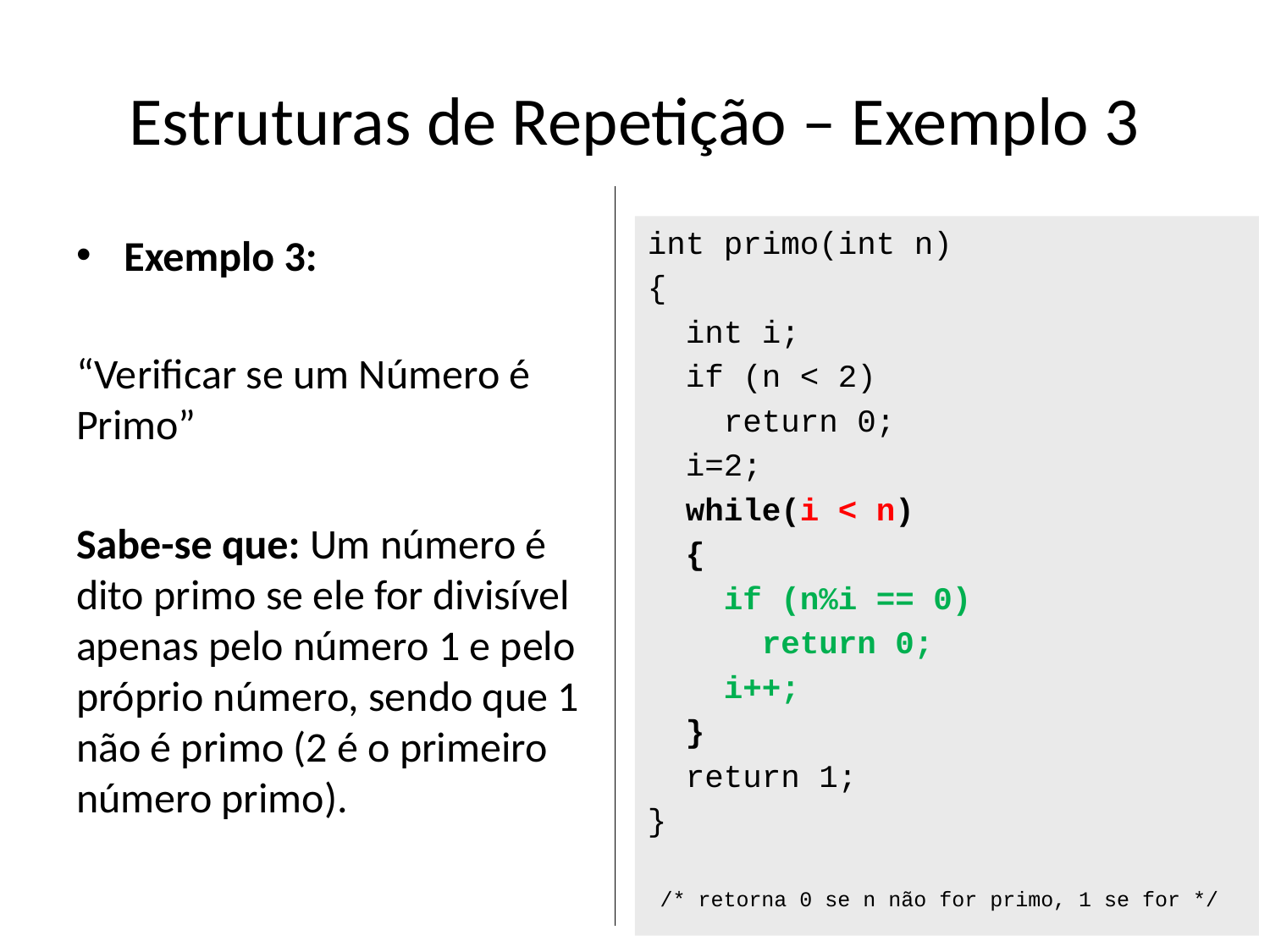

# Estruturas de Repetição – Exemplo 3
int primo(int n)
{
  int i;
  if (n < 2)
    return 0;
  i=2;
  while(i < n)
  {
    if (n%i == 0)
      return 0;
    i++;
  }
  return 1;
}
Exemplo 3:

“Verificar se um Número é Primo”

Sabe-se que: Um número é dito primo se ele for divisível apenas pelo número 1 e pelo próprio número, sendo que 1 não é primo (2 é o primeiro número primo).

/* retorna 0 se n não for primo, 1 se for */